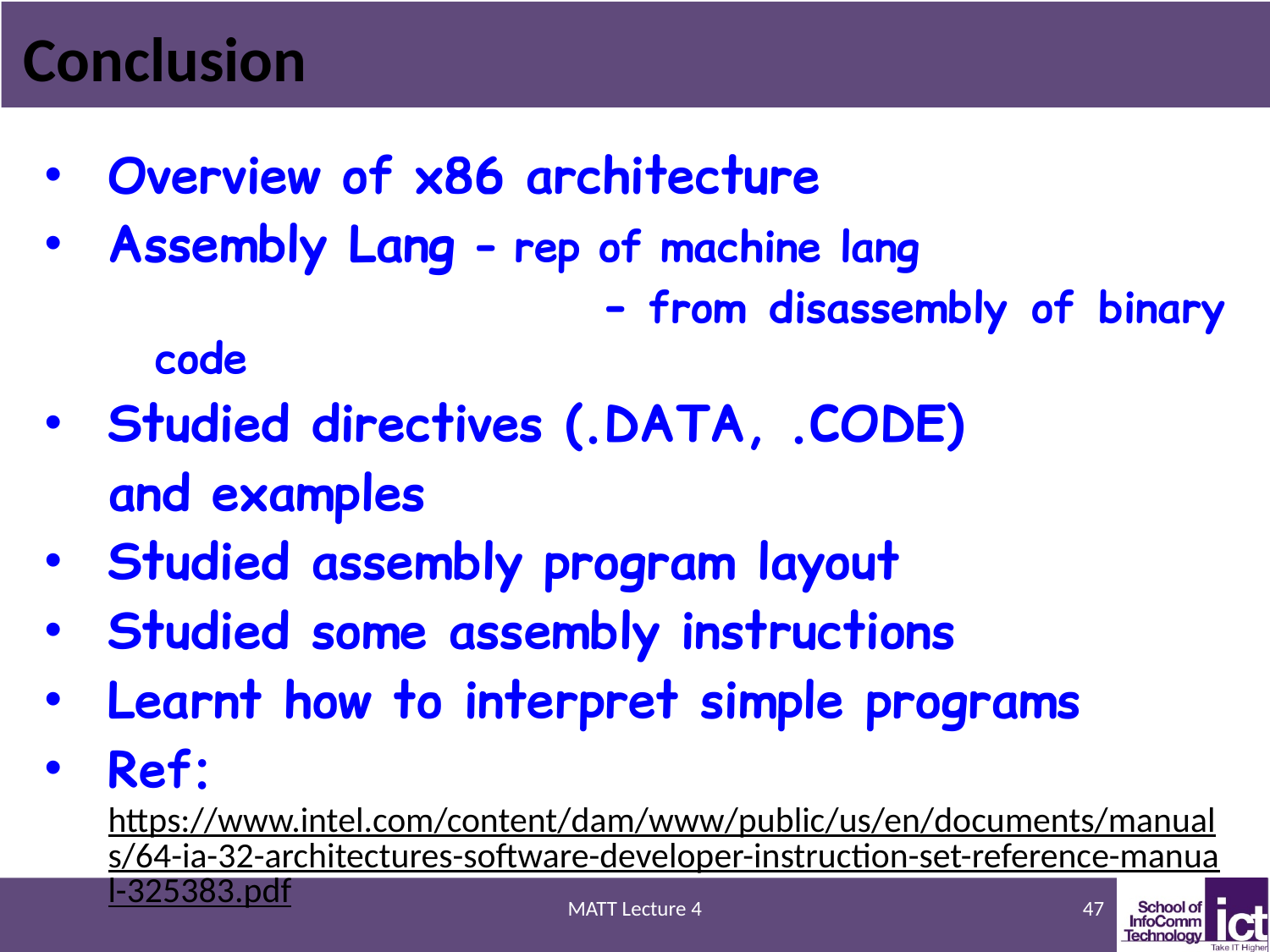

# Conclusion
Overview of x86 architecture
Assembly Lang – rep of machine lang
			   – from disassembly of binary code
Studied directives (.DATA, .CODE)
   and examples
Studied assembly program layout
Studied some assembly instructions
Learnt how to interpret simple programs
Ref:https://www.intel.com/content/dam/www/public/us/en/documents/manuals/64-ia-32-architectures-software-developer-instruction-set-reference-manual-325383.pdf
MATT Lecture 4
47